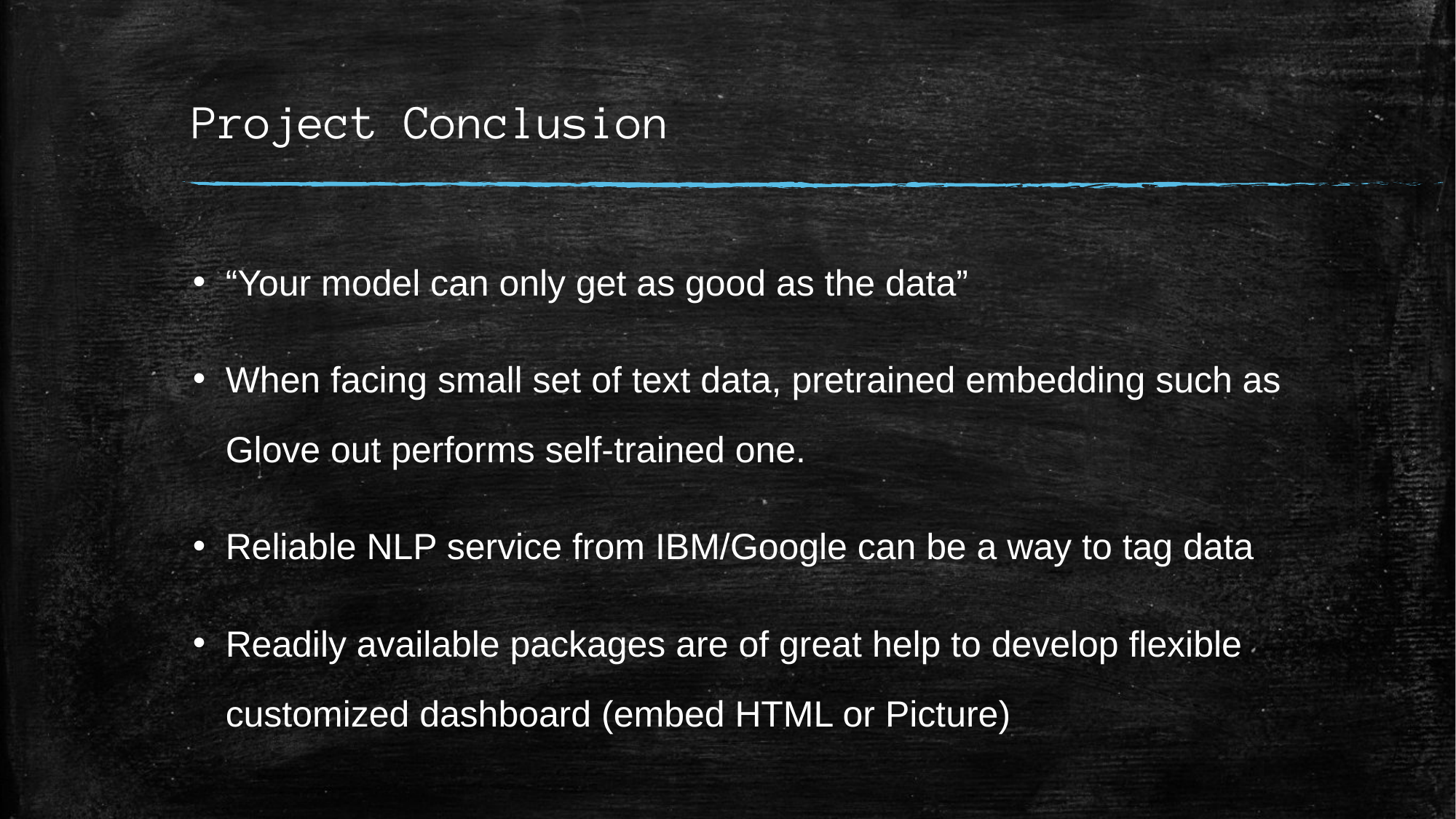

# Project Conclusion
“Your model can only get as good as the data”
When facing small set of text data, pretrained embedding such as Glove out performs self-trained one.
Reliable NLP service from IBM/Google can be a way to tag data
Readily available packages are of great help to develop flexible customized dashboard (embed HTML or Picture)